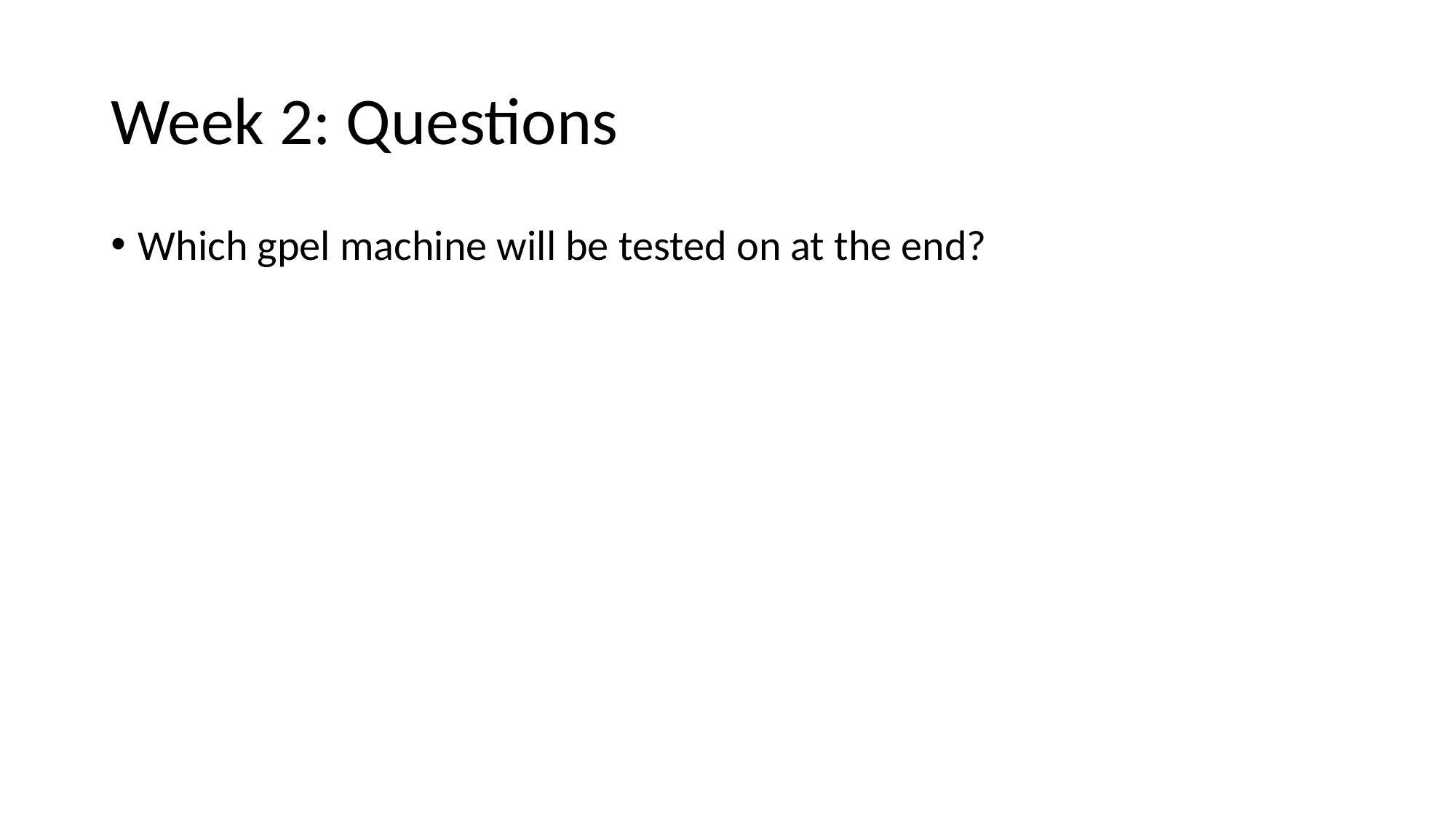

# Week 2: Questions
Which gpel machine will be tested on at the end?